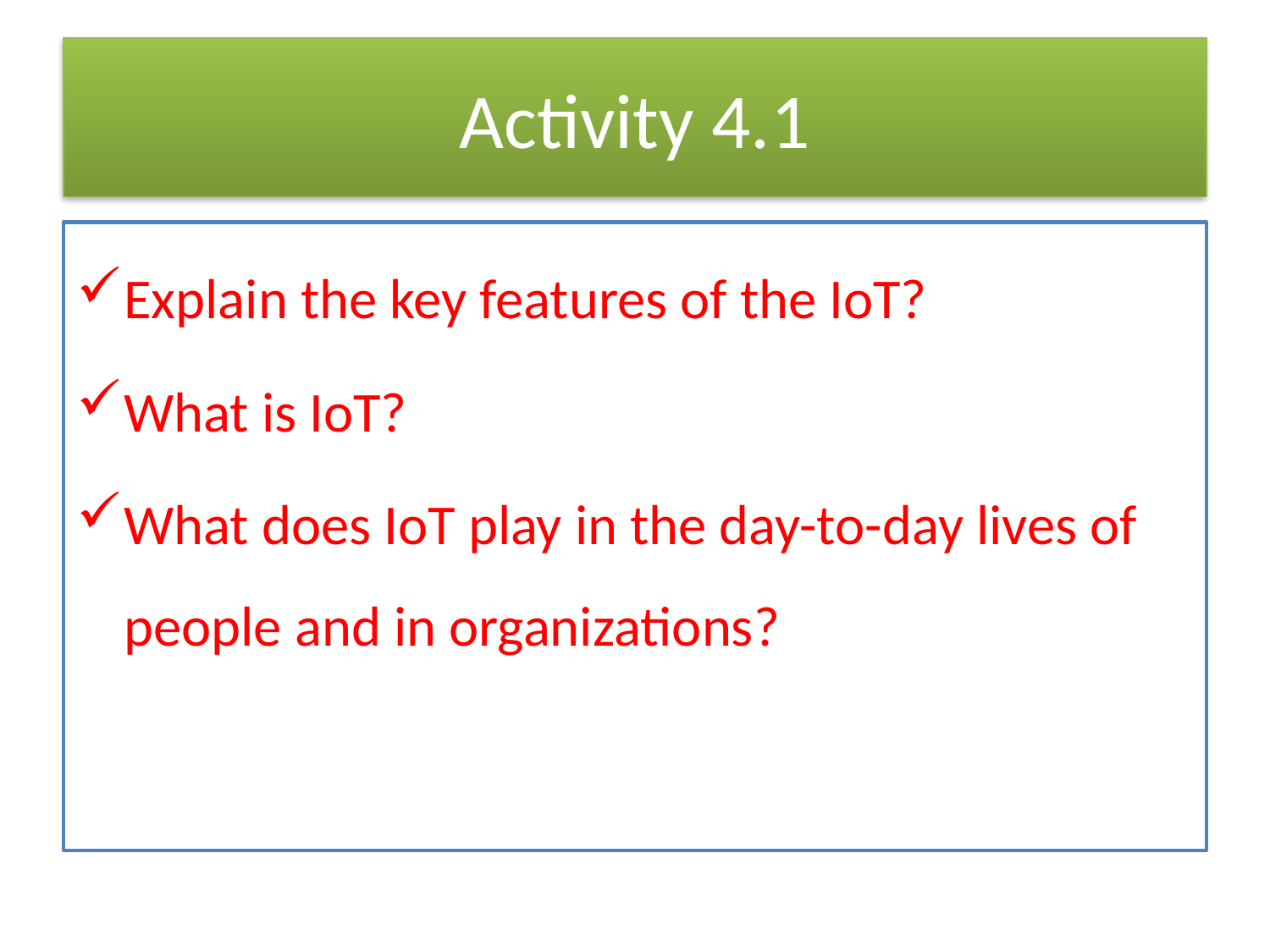

# Activity 4.1
Explain the key features of the IoT?
What is IoT?
What does IoT play in the day-to-day lives of people and in organizations?